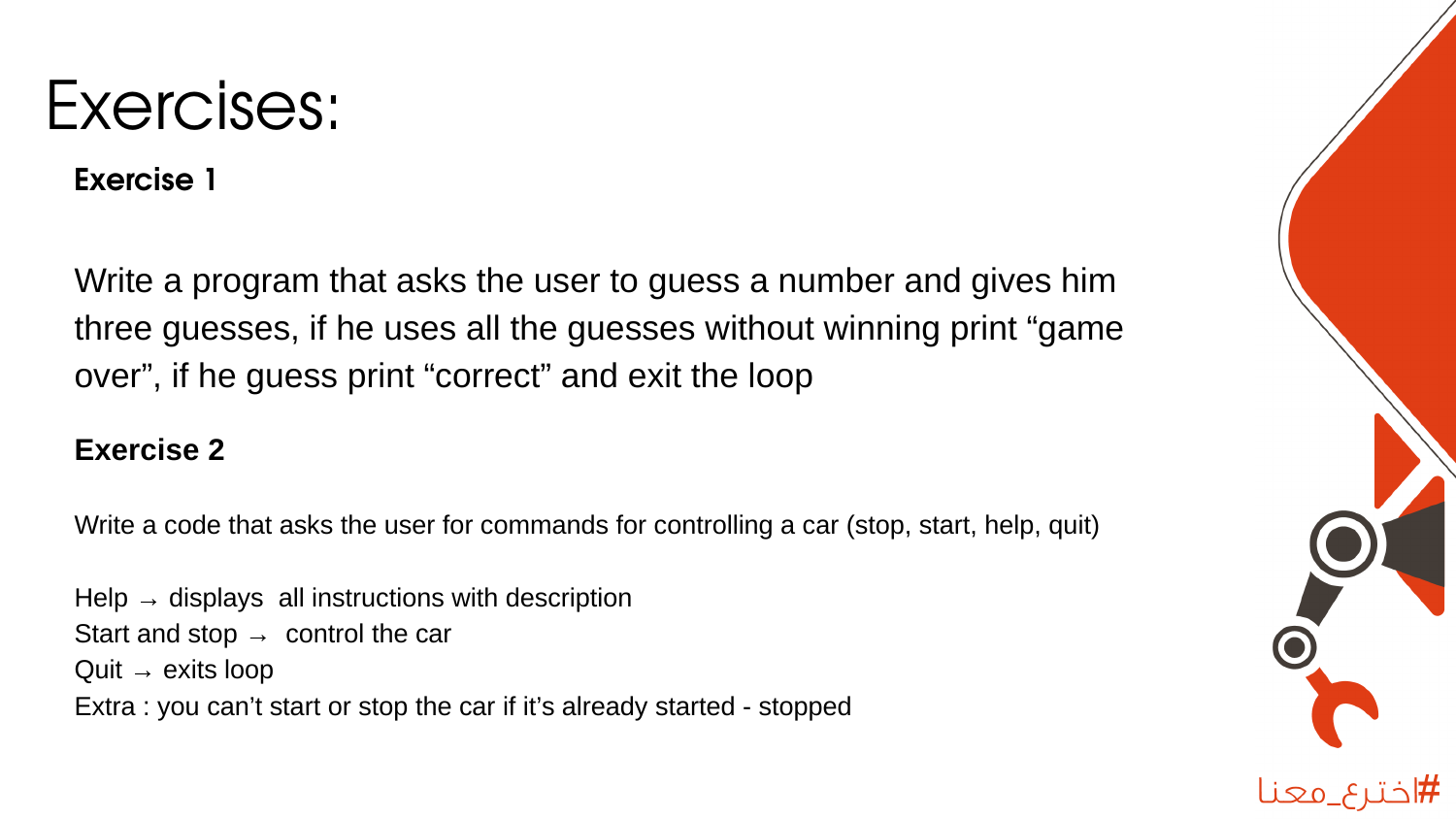

# Exercises:
Exercise 1

Write a program that asks the user to guess a number and gives him three guesses, if he uses all the guesses without winning print “game over”, if he guess print “correct” and exit the loop

Exercise 2

Write a code that asks the user for commands for controlling a car (stop, start, help, quit)

Help → displays  all instructions with description
Start and stop →  control the car
Quit → exits loop
Extra : you can’t start or stop the car if it’s already started - stopped